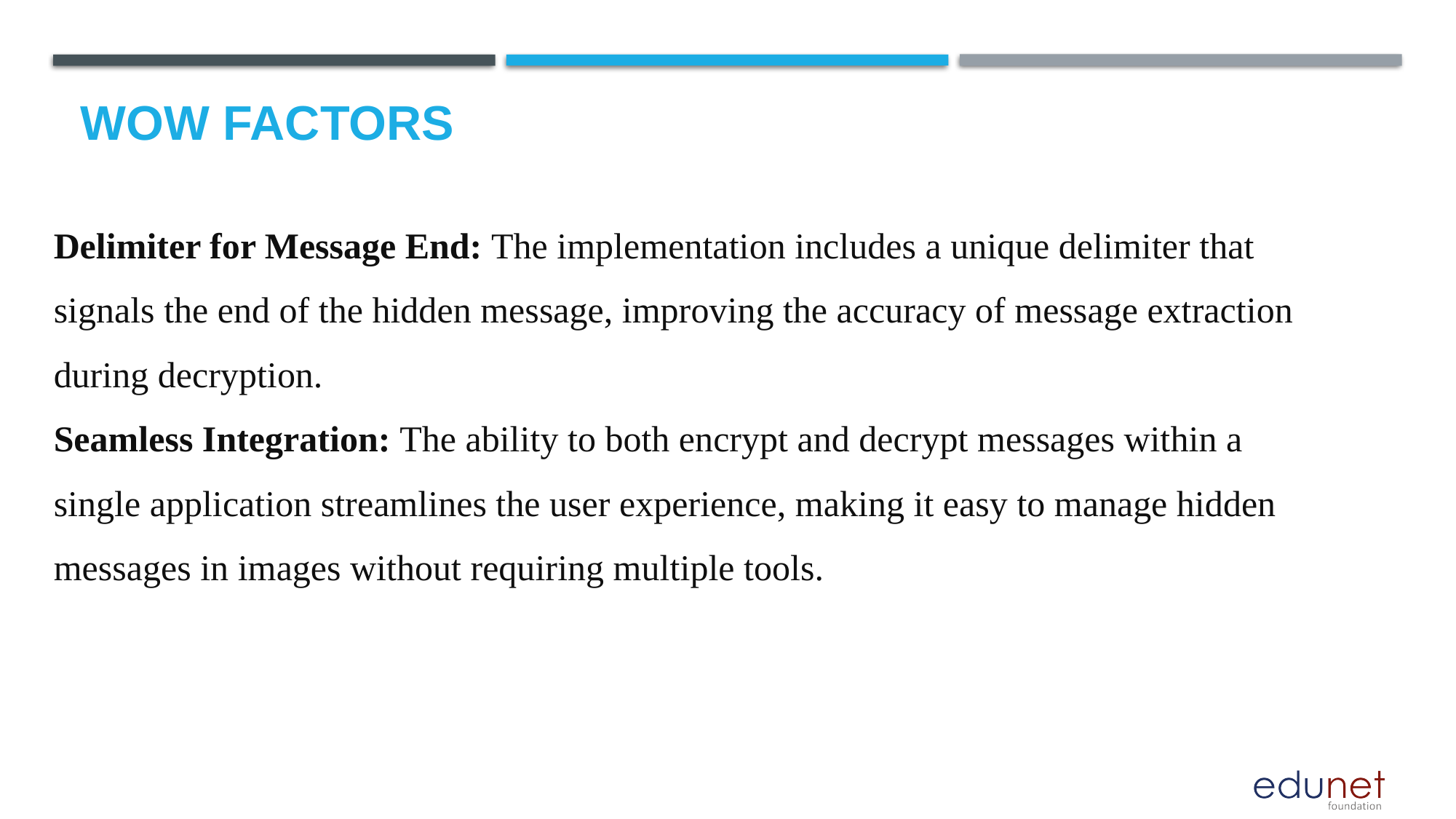

# Wow factors
Delimiter for Message End: The implementation includes a unique delimiter that
signals the end of the hidden message, improving the accuracy of message extraction
during decryption.
Seamless Integration: The ability to both encrypt and decrypt messages within a
single application streamlines the user experience, making it easy to manage hidden
messages in images without requiring multiple tools.